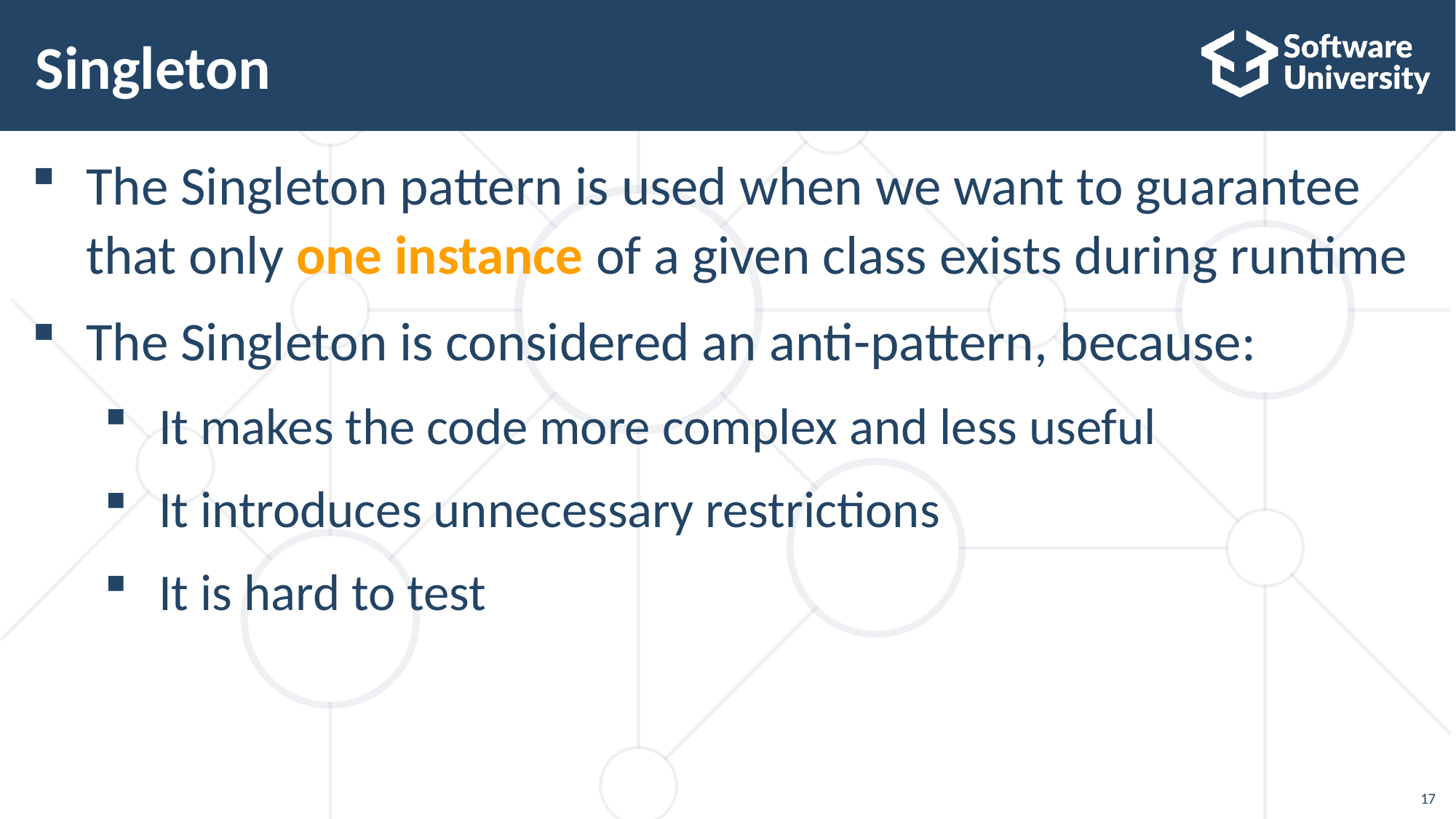

# Singleton
The Singleton pattern is used when we want to guarantee that only one instance of a given class exists during runtime
The Singleton is considered an anti-pattern, because:
It makes the code more complex and less useful
It introduces unnecessary restrictions
It is hard to test

17